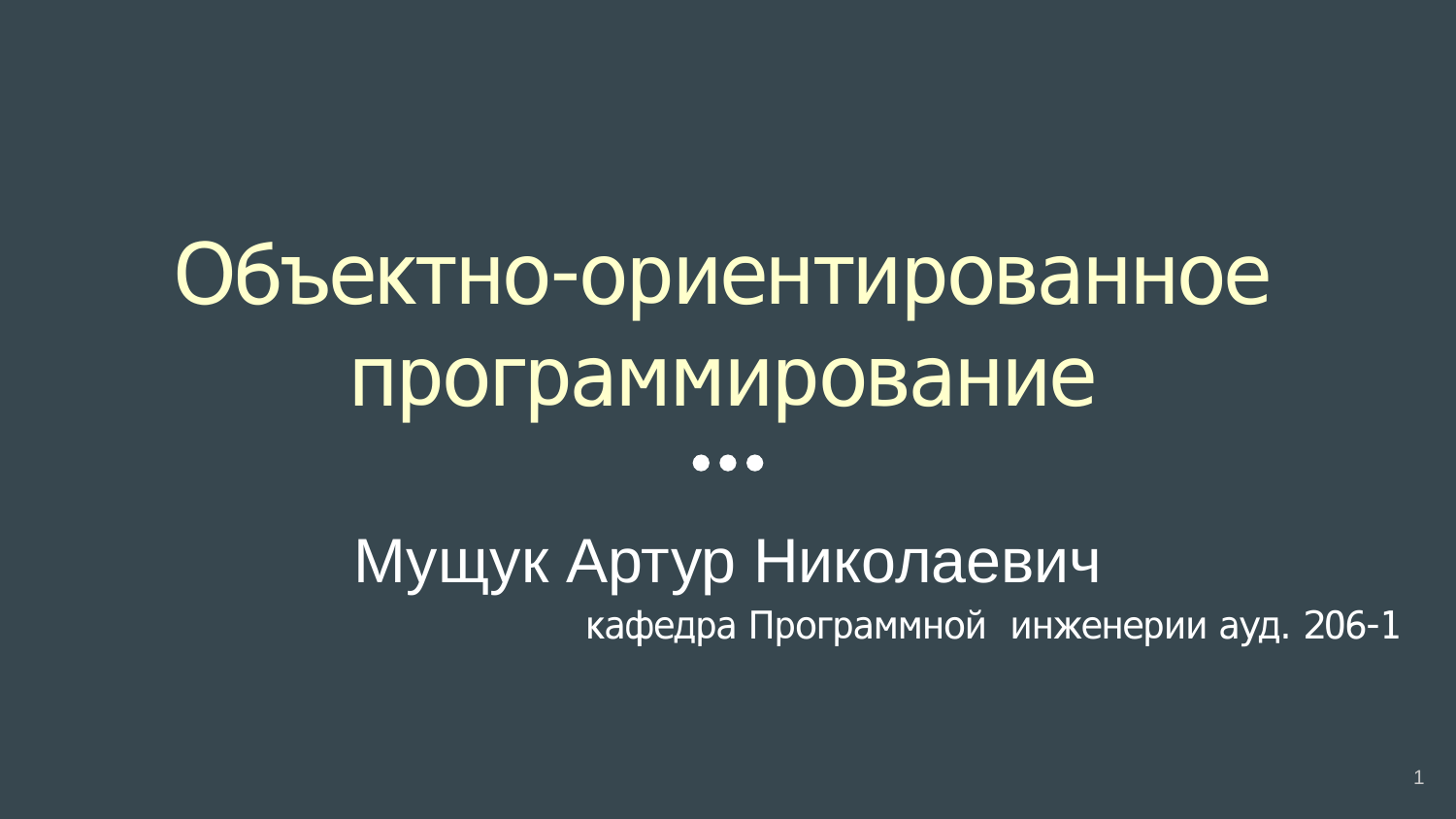

# Объектно-ориентированное  программирование
Мущук Артур Николаевич
кафедра Программной  инженерии ауд. 206-1
1